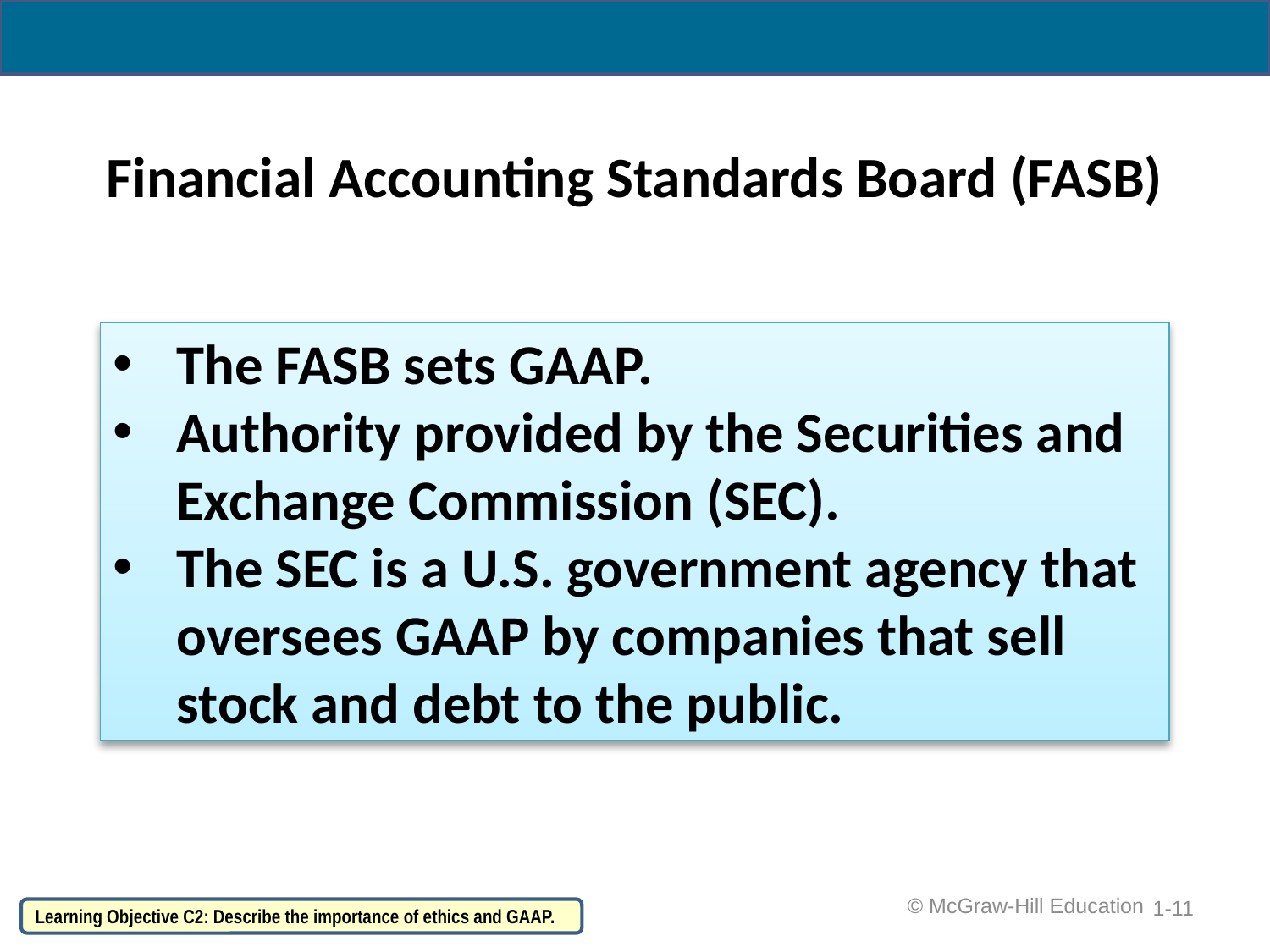

# Financial Accounting Standards Board (FASB)
The FASB sets GAAP.
Authority provided by the Securities and Exchange Commission (SEC).
The SEC is a U.S. government agency that oversees GAAP by companies that sell stock and debt to the public.
1-11
 © McGraw-Hill Education
Learning Objective C2: Describe the importance of ethics and GAAP.